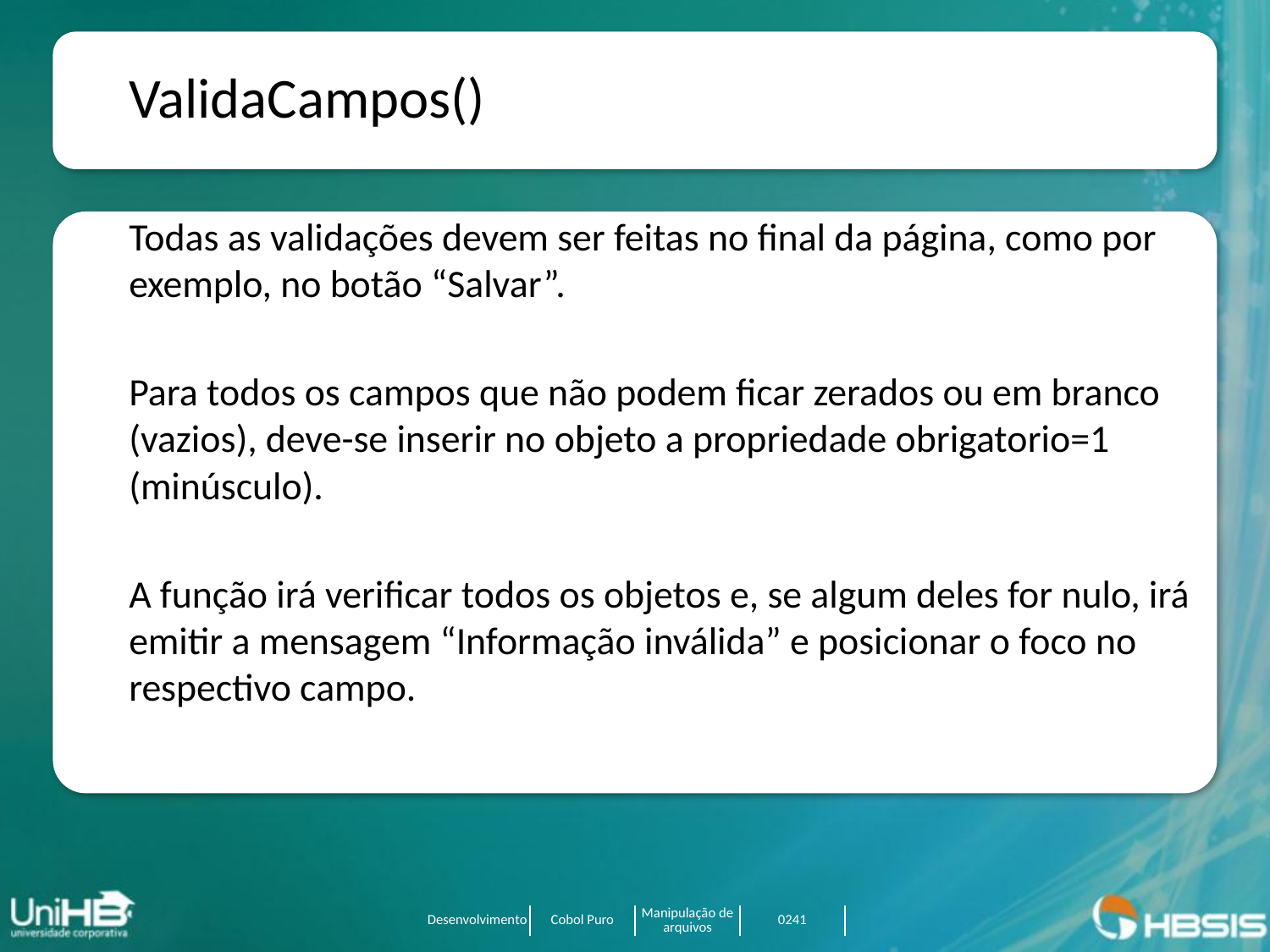

ValidaCampos()
Todas as validações devem ser feitas no final da página, como por exemplo, no botão “Salvar”.

Para todos os campos que não podem ficar zerados ou em branco (vazios), deve-se inserir no objeto a propriedade obrigatorio=1 (minúsculo).

A função irá verificar todos os objetos e, se algum deles for nulo, irá emitir a mensagem “Informação inválida” e posicionar o foco no respectivo campo.